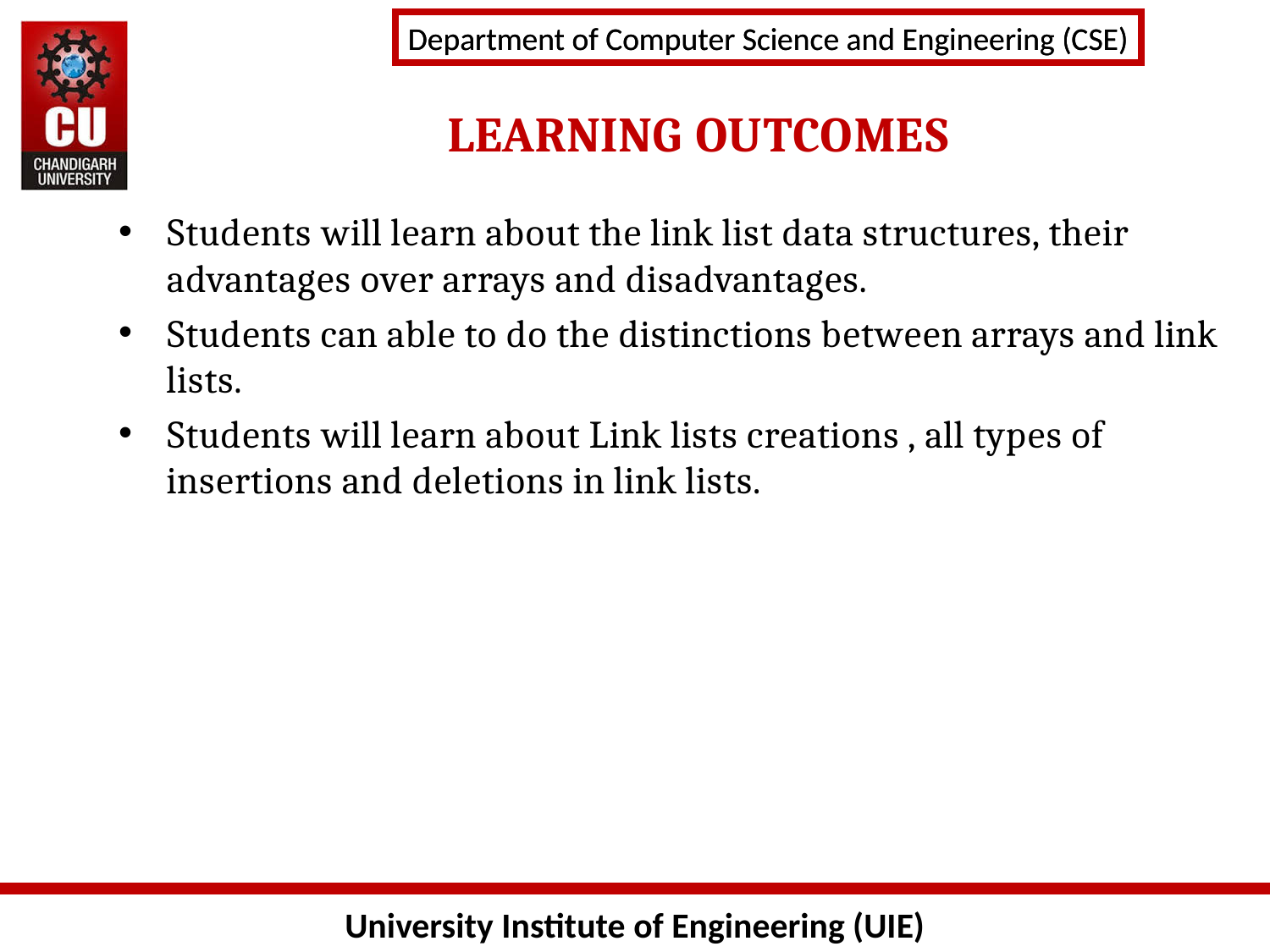

LEARNING OUTCOMES
Students will learn about the link list data structures, their advantages over arrays and disadvantages.
Students can able to do the distinctions between arrays and link lists.
Students will learn about Link lists creations , all types of insertions and deletions in link lists.